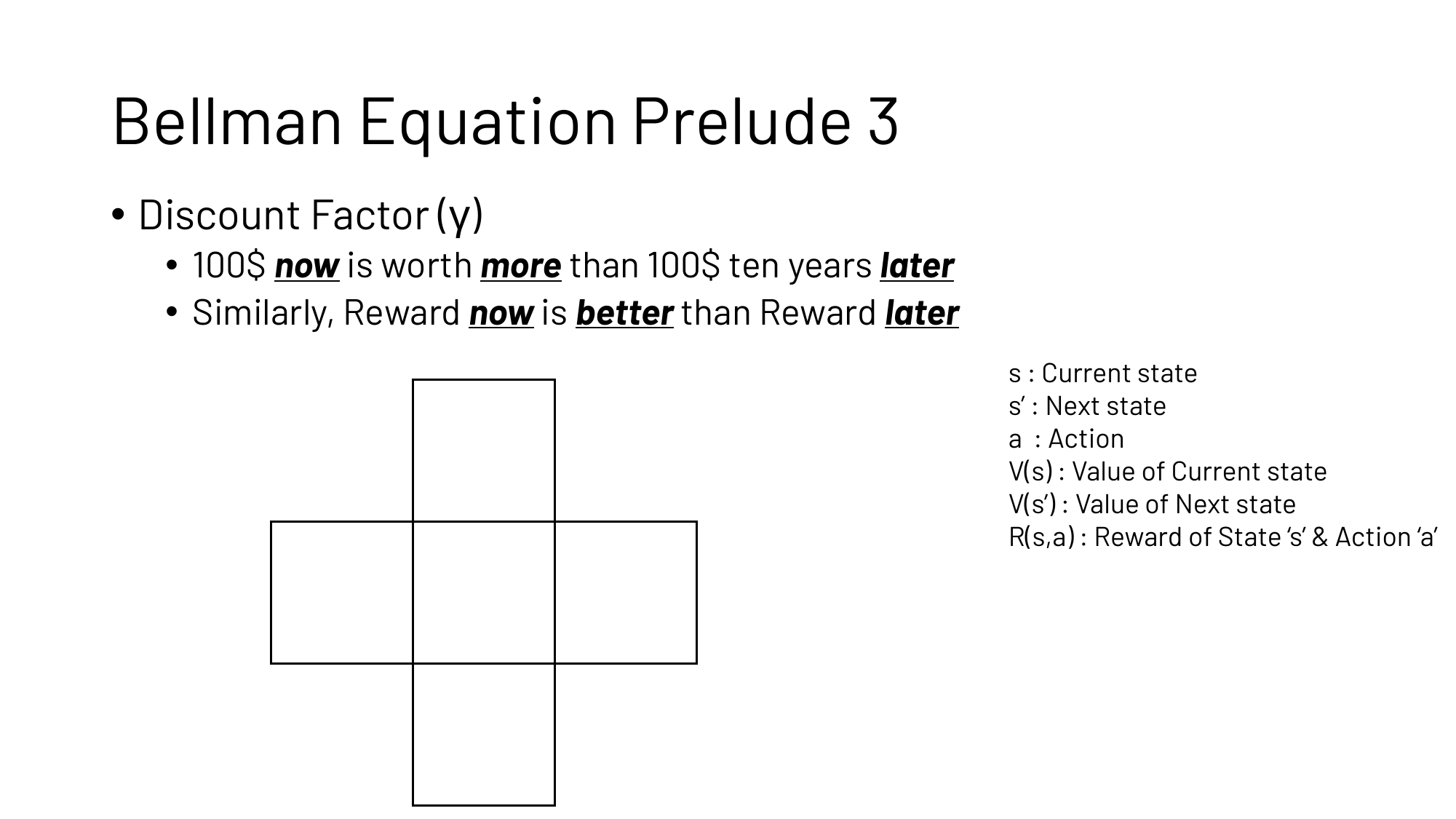

# Bellman Equation Prelude 3
Discount Factor (γ)
100$ now is worth more than 100$ ten years later
Similarly, Reward now is better than Reward later
s : Current state
s’ : Next state
a  : Action
V(s) : Value of Current state
V(s’) : Value of Next state
R(s,a) : Reward of State ‘s’ & Action ‘a’